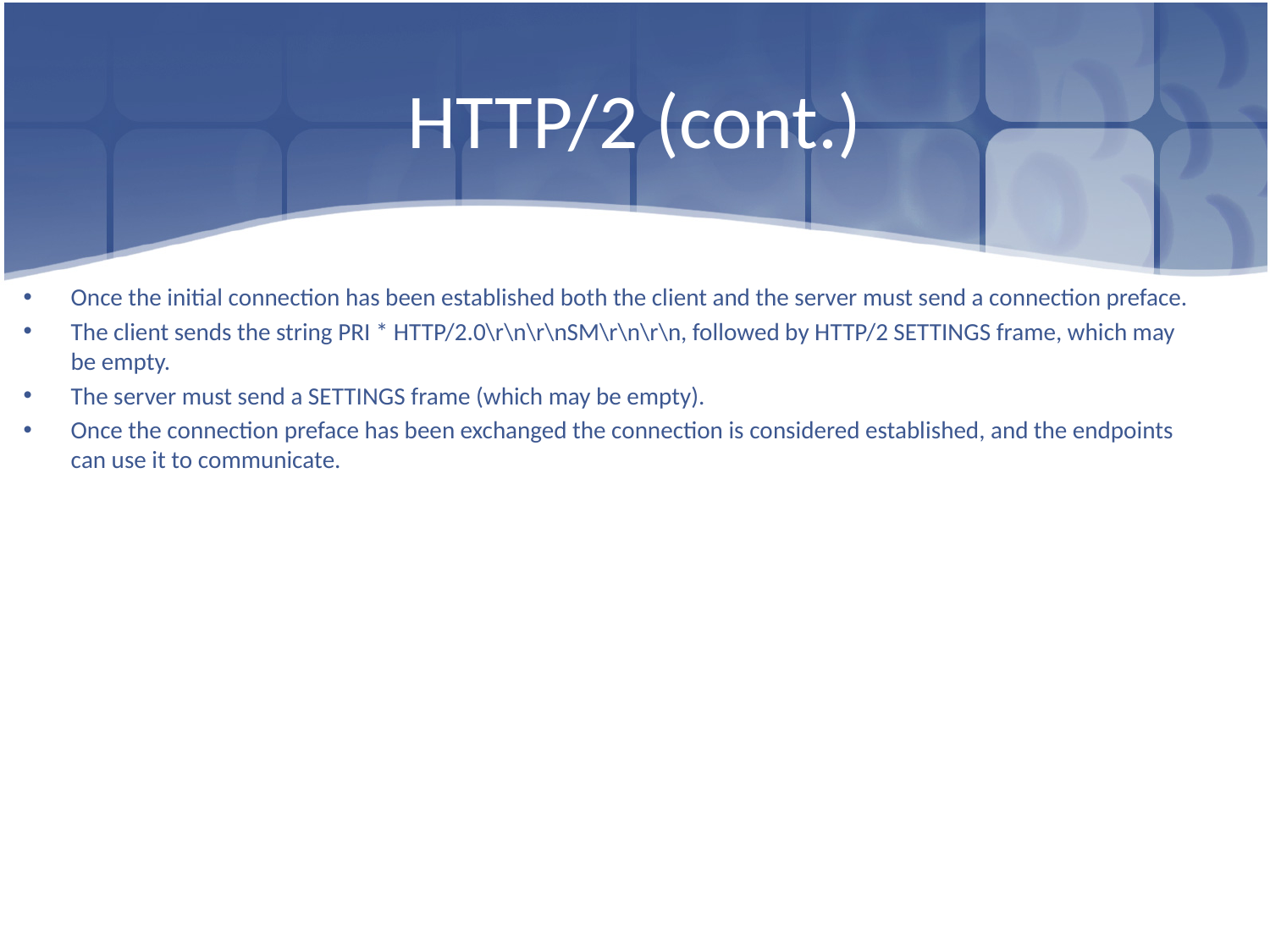

# HTTP/2 (cont.)
Once the initial connection has been established both the client and the server must send a connection preface.
The client sends the string PRI * HTTP/2.0\r\n\r\nSM\r\n\r\n, followed by HTTP/2 SETTINGS frame, which may be empty.
The server must send a SETTINGS frame (which may be empty).
Once the connection preface has been exchanged the connection is considered established, and the endpoints can use it to communicate.